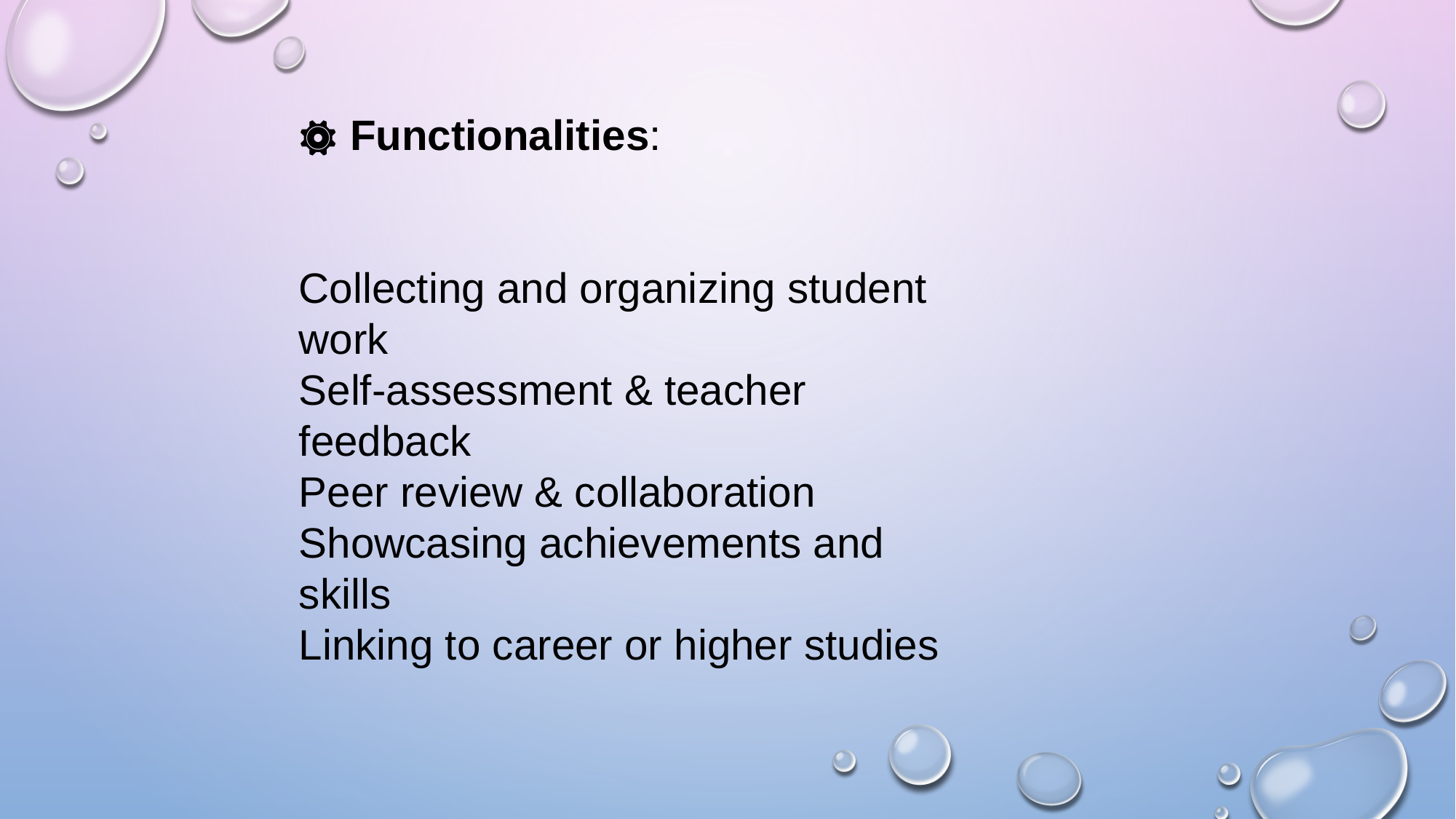

⚙️ Functionalities:

Collecting and organizing student work
Self-assessment & teacher feedback
Peer review & collaboration
Showcasing achievements and skills
Linking to career or higher studies